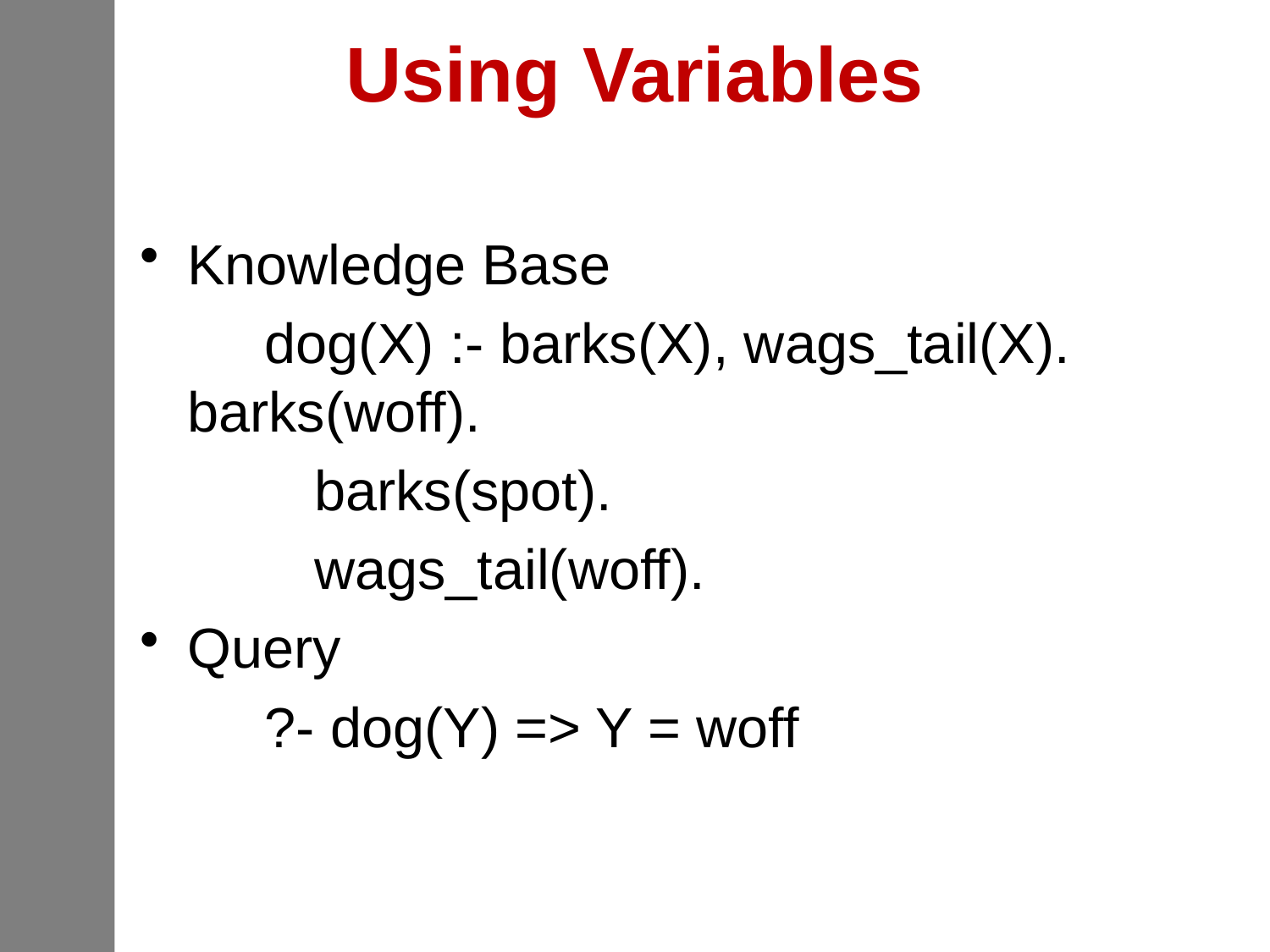

# Using Variables
Knowledge Base
        dog(X) :- barks(X), wags_tail(X). 	barks(woff).
		barks(spot).
		wags_tail(woff).
Query
        ?- dog(Y) => Y = woff